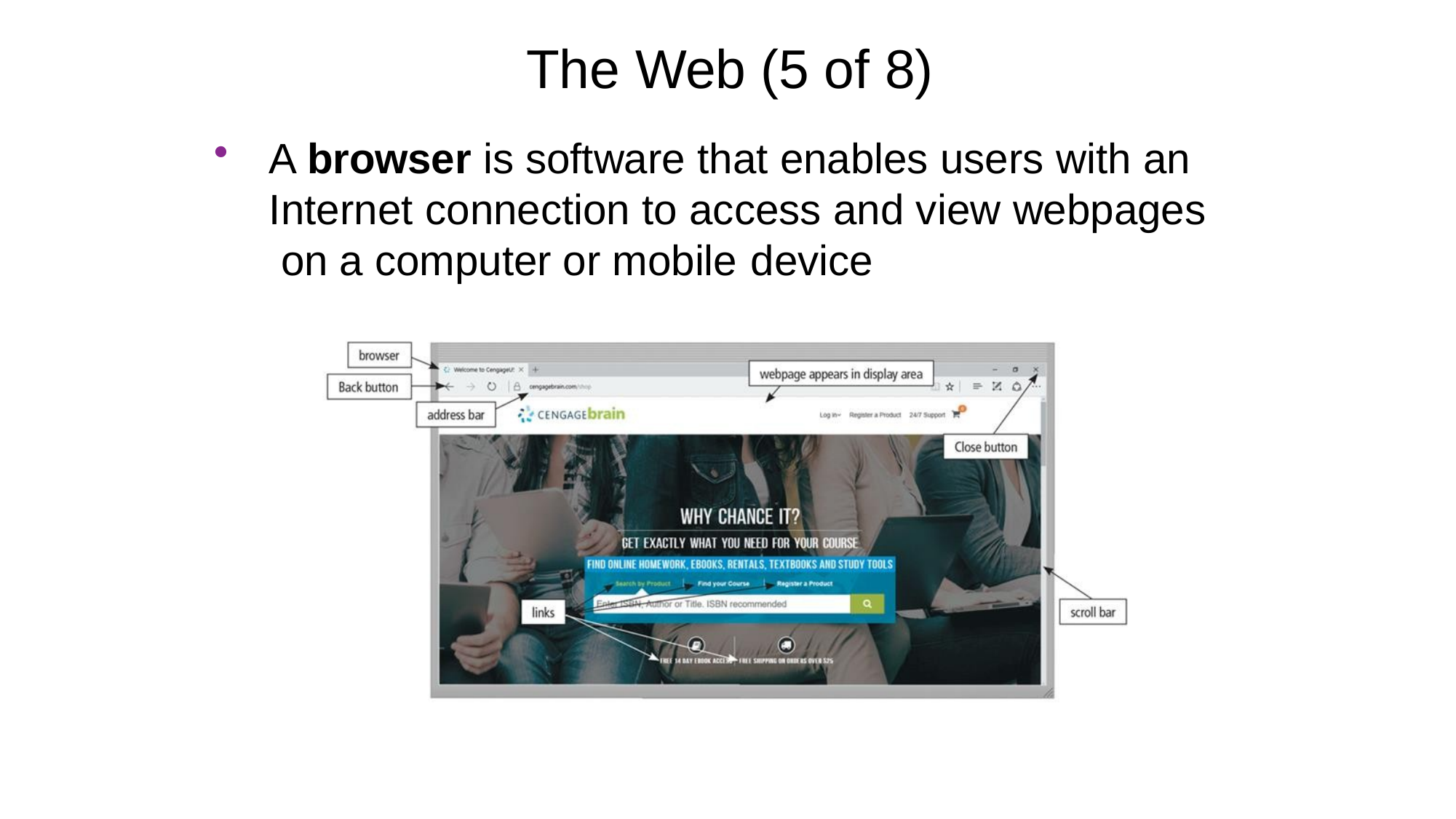

# The Web (5 of 8)
A browser is software that enables users with an  Internet connection to access and view webpages  on a computer or mobile device

Copyright © 2018 Cengage Learning®. May not be scanned, copied or duplicated, or  posted to a publicly accessible website, in whole or in part.
1-39